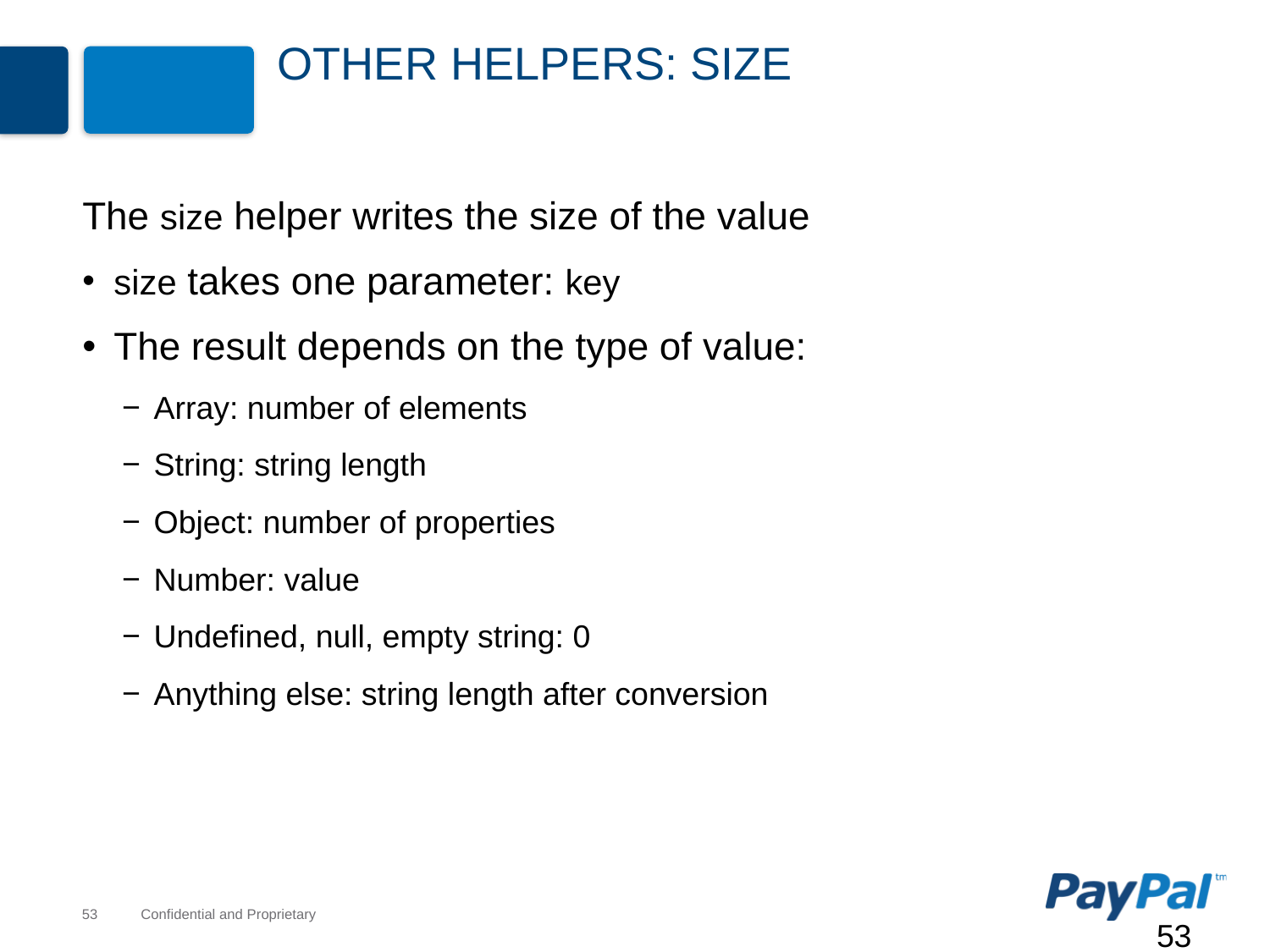

# Other Helpers: size
The size helper writes the size of the value
size takes one parameter: key
The result depends on the type of value:
Array: number of elements
String: string length
Object: number of properties
Number: value
Undefined, null, empty string: 0
Anything else: string length after conversion

53